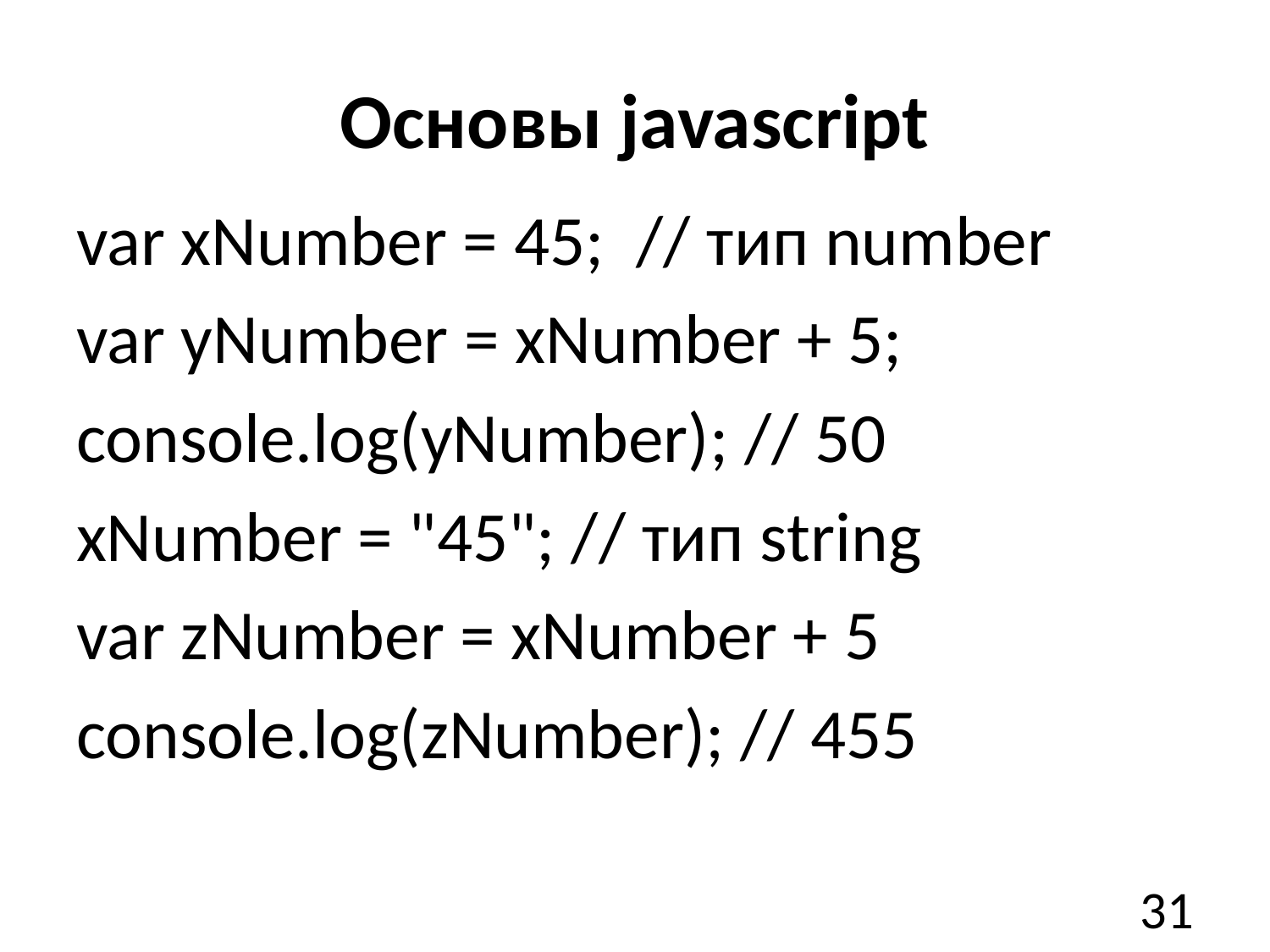

# Основы javascript
var xNumber = 45;  // тип number
var yNumber = xNumber + 5;
console.log(yNumber); // 50
xNumber = "45"; // тип string
var zNumber = xNumber + 5
console.log(zNumber); // 455
31